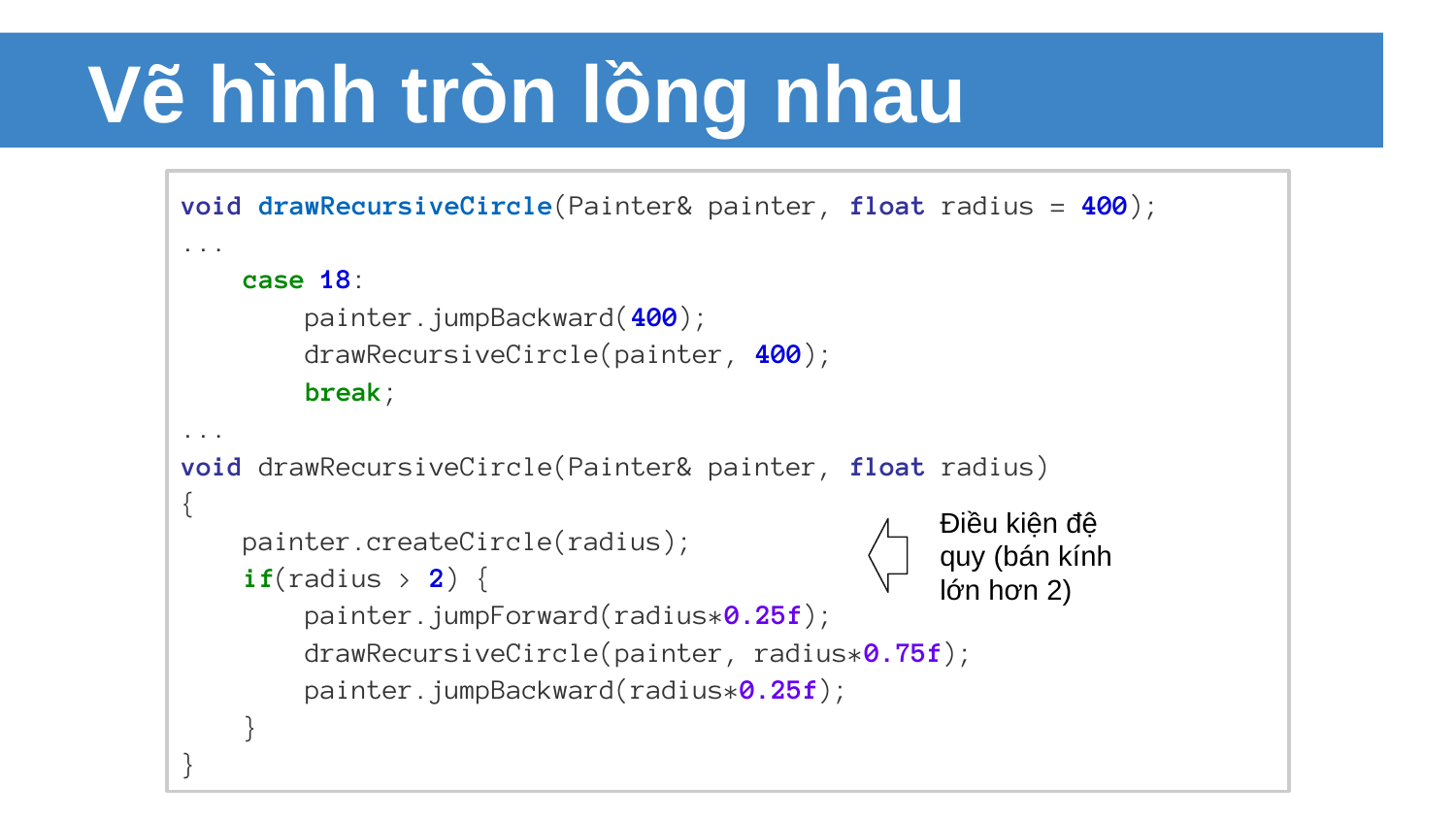

# Vẽ hình tròn lồng nhau

void drawRecursiveCircle(Painter& painter, float radius = 400);
...
    case 18:
        painter.jumpBackward(400);
        drawRecursiveCircle(painter, 400);
        break;
...
void drawRecursiveCircle(Painter& painter, float radius)
{
    painter.createCircle(radius);
    if(radius > 2) {
        painter.jumpForward(radius*0.25f);
        drawRecursiveCircle(painter, radius*0.75f);
        painter.jumpBackward(radius*0.25f);
    }
}
Điều kiện đệ quy (bán kính lớn hơn 2)